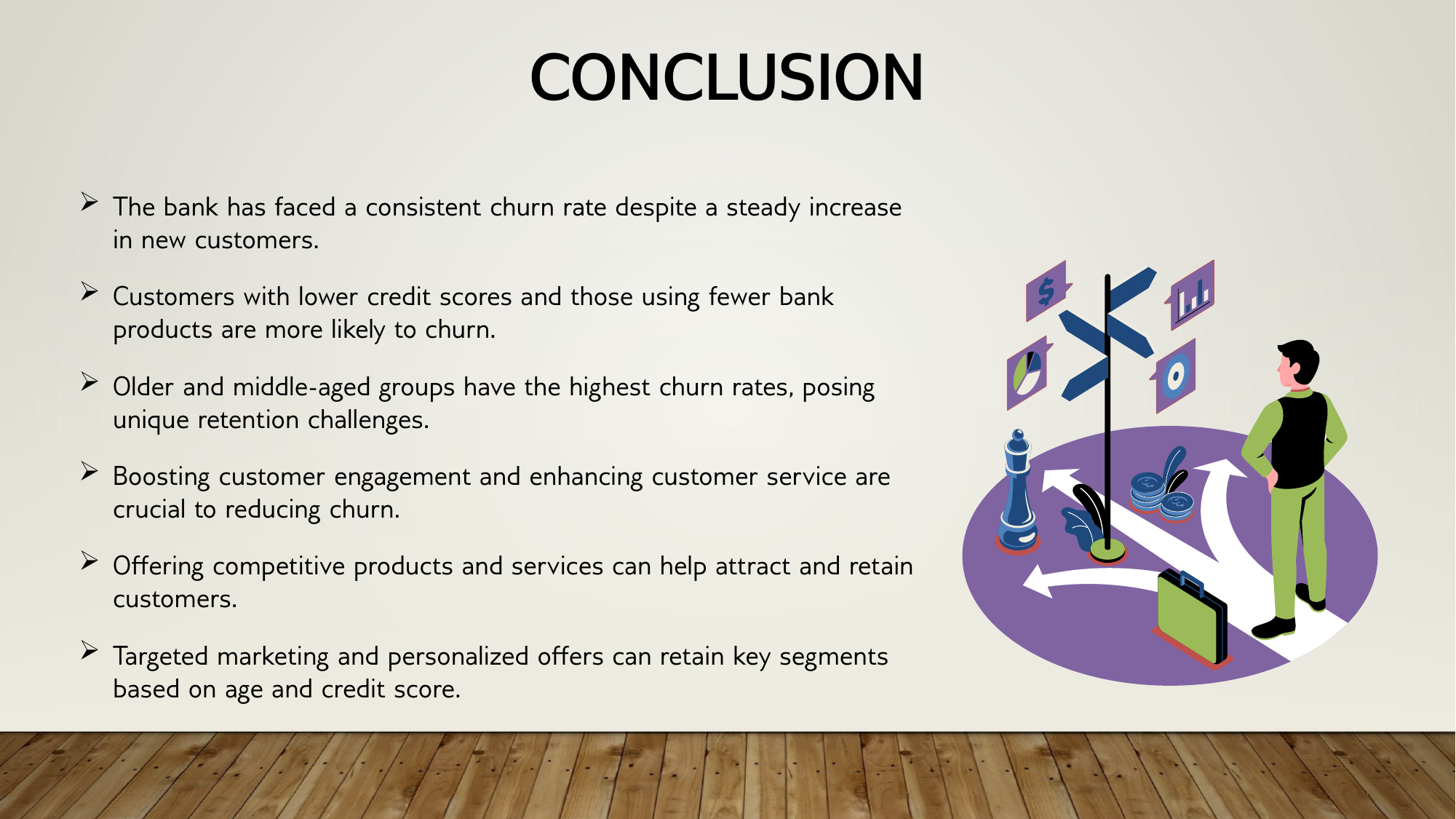

CONCLUSION
The bank has faced a consistent churn rate despite a steady increase in new customers.
Customers with lower credit scores and those using fewer bank products are more likely to churn.
Older and middle-aged groups have the highest churn rates, posing unique retention challenges.
Boosting customer engagement and enhancing customer service are crucial to reducing churn.
Offering competitive products and services can help attract and retain customers.
Targeted marketing and personalized offers can retain key segments based on age and credit score.